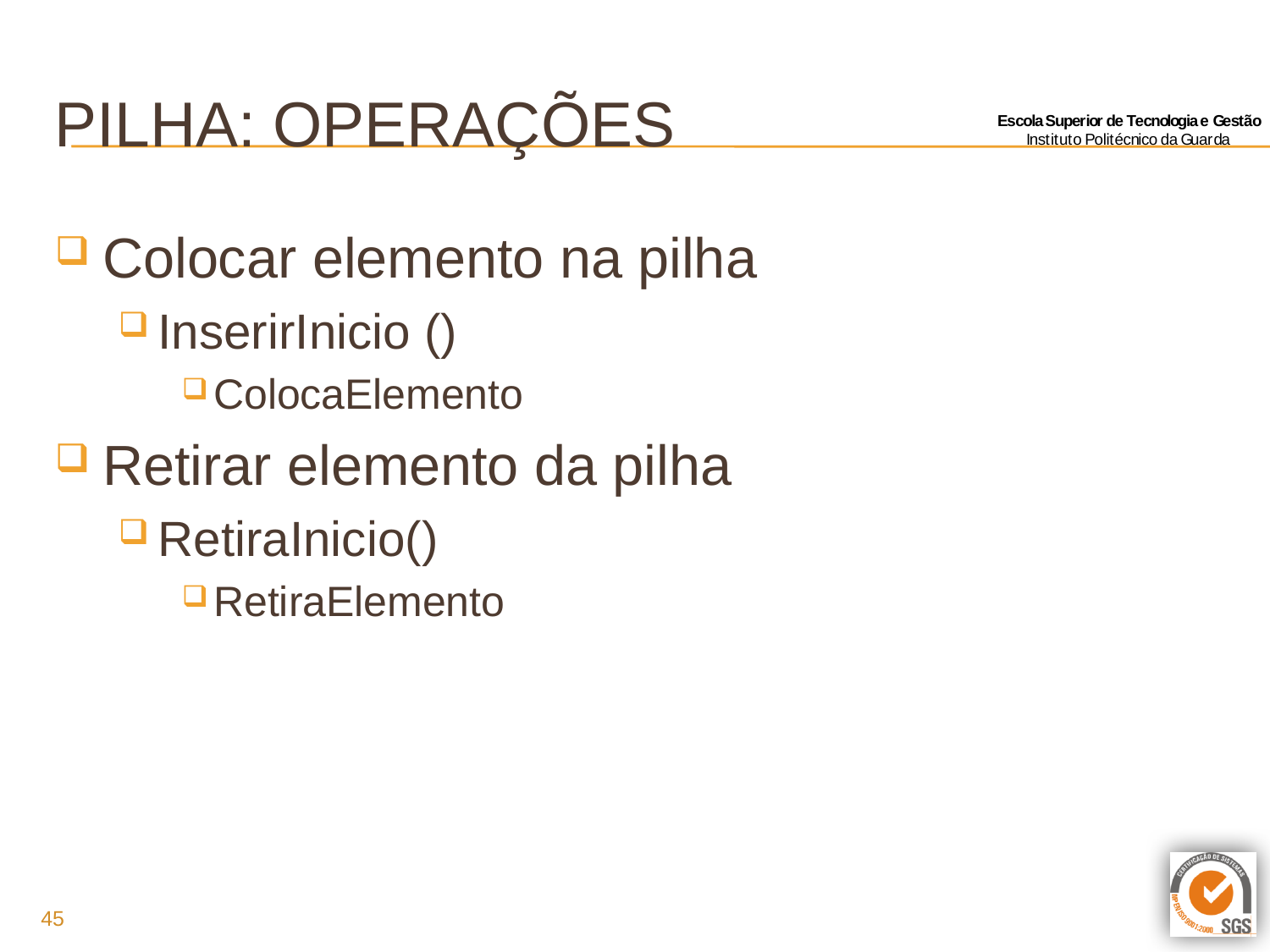

# pilha: Operações
Colocar elemento na pilha
InserirInicio ()
ColocaElemento
Retirar elemento da pilha
RetiraInicio()
RetiraElemento

45